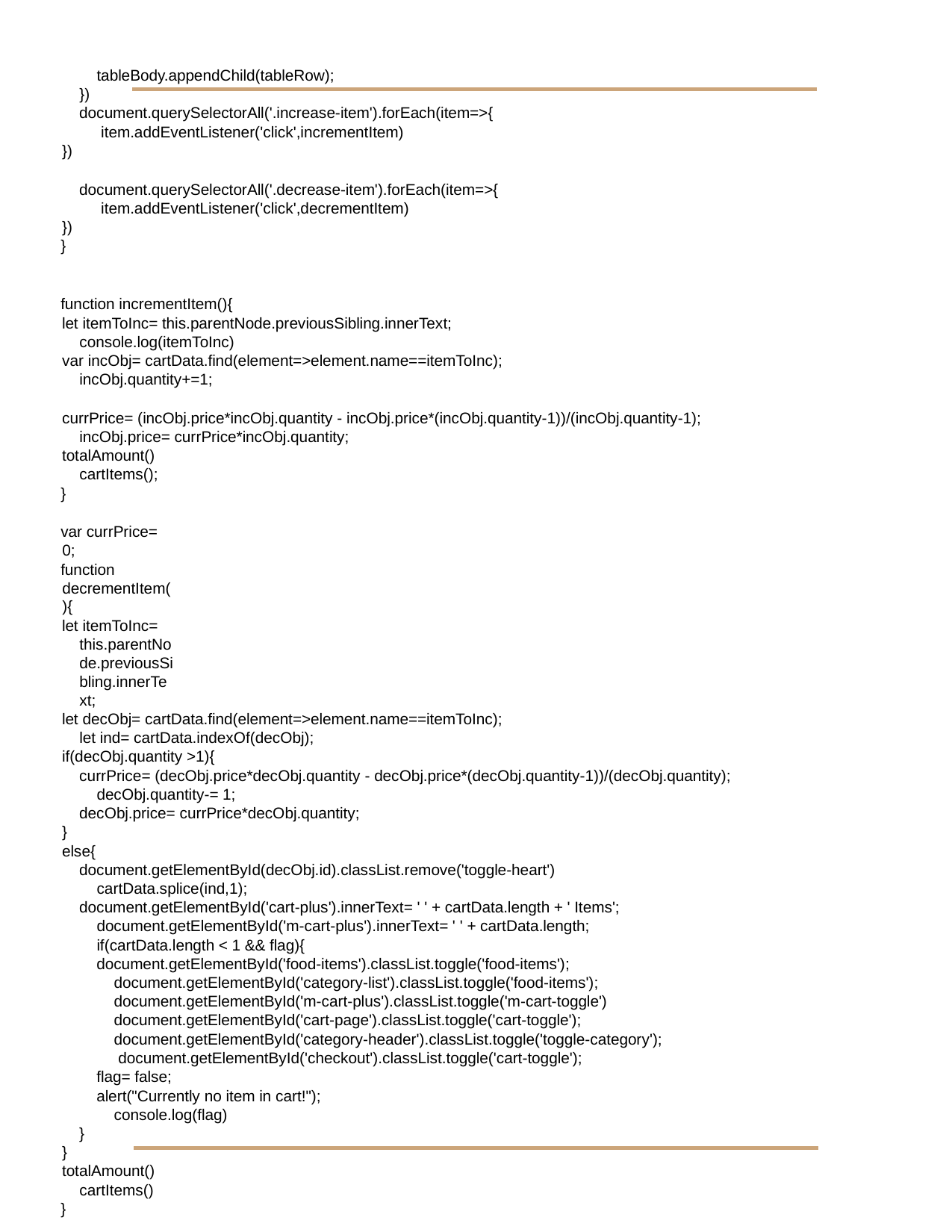

tableBody.appendChild(tableRow);
})
document.querySelectorAll('.increase-item').forEach(item=>{  item.addEventListener('click',incrementItem)
})

document.querySelectorAll('.decrease-item').forEach(item=>{  item.addEventListener('click',decrementItem)
})
}

function incrementItem(){
let itemToInc= this.parentNode.previousSibling.innerText;  console.log(itemToInc)
var incObj= cartData.find(element=>element.name==itemToInc);  incObj.quantity+=1;

currPrice= (incObj.price*incObj.quantity - incObj.price*(incObj.quantity-1))/(incObj.quantity-1);  incObj.price= currPrice*incObj.quantity;
totalAmount()  cartItems();
}

var currPrice= 0;
function decrementItem(){
let itemToInc= this.parentNode.previousSibling.innerText;
let decObj= cartData.find(element=>element.name==itemToInc);  let ind= cartData.indexOf(decObj);
if(decObj.quantity >1){
currPrice= (decObj.price*decObj.quantity - decObj.price*(decObj.quantity-1))/(decObj.quantity);  decObj.quantity-= 1;
decObj.price= currPrice*decObj.quantity;
}
else{
document.getElementById(decObj.id).classList.remove('toggle-heart')  cartData.splice(ind,1);
document.getElementById('cart-plus').innerText= ' ' + cartData.length + ' Items';  document.getElementById('m-cart-plus').innerText= ' ' + cartData.length;  if(cartData.length < 1 && flag){
document.getElementById('food-items').classList.toggle('food-items');  document.getElementById('category-list').classList.toggle('food-items');  document.getElementById('m-cart-plus').classList.toggle('m-cart-toggle')  document.getElementById('cart-page').classList.toggle('cart-toggle');  document.getElementById('category-header').classList.toggle('toggle-category');  document.getElementById('checkout').classList.toggle('cart-toggle');
flag= false;
alert("Currently no item in cart!");  console.log(flag)
}
}
totalAmount()  cartItems()
}

function totalAmount(){  var sum=0;  cartData.map(item=>{
sum+= item.price;